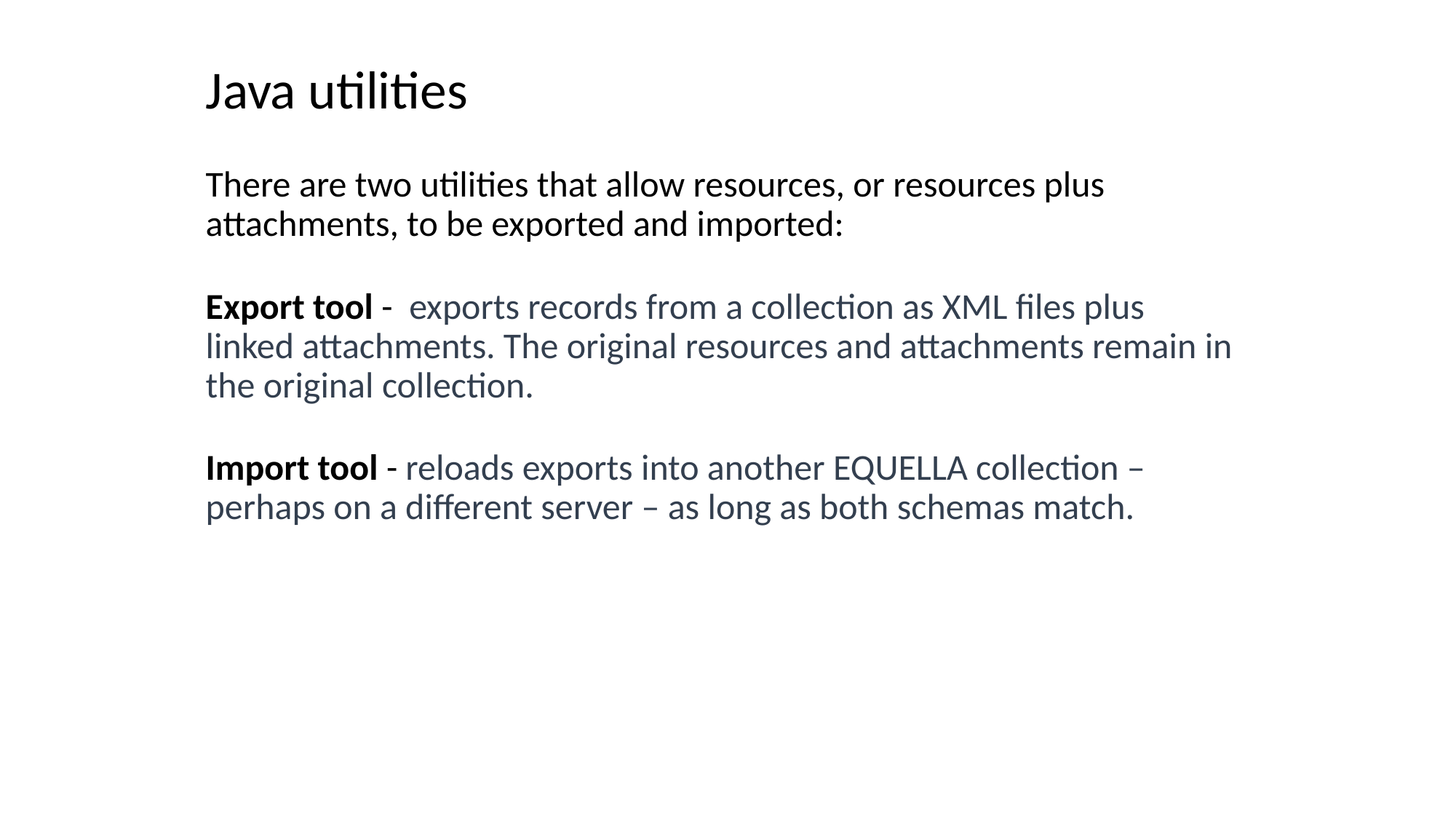

# Java utilities
There are two utilities that allow resources, or resources plus attachments, to be exported and imported:

Export tool -  exports records from a collection as XML files plus linked attachments. The original resources and attachments remain in the original collection.

Import tool - reloads exports into another EQUELLA collection – perhaps on a different server – as long as both schemas match.